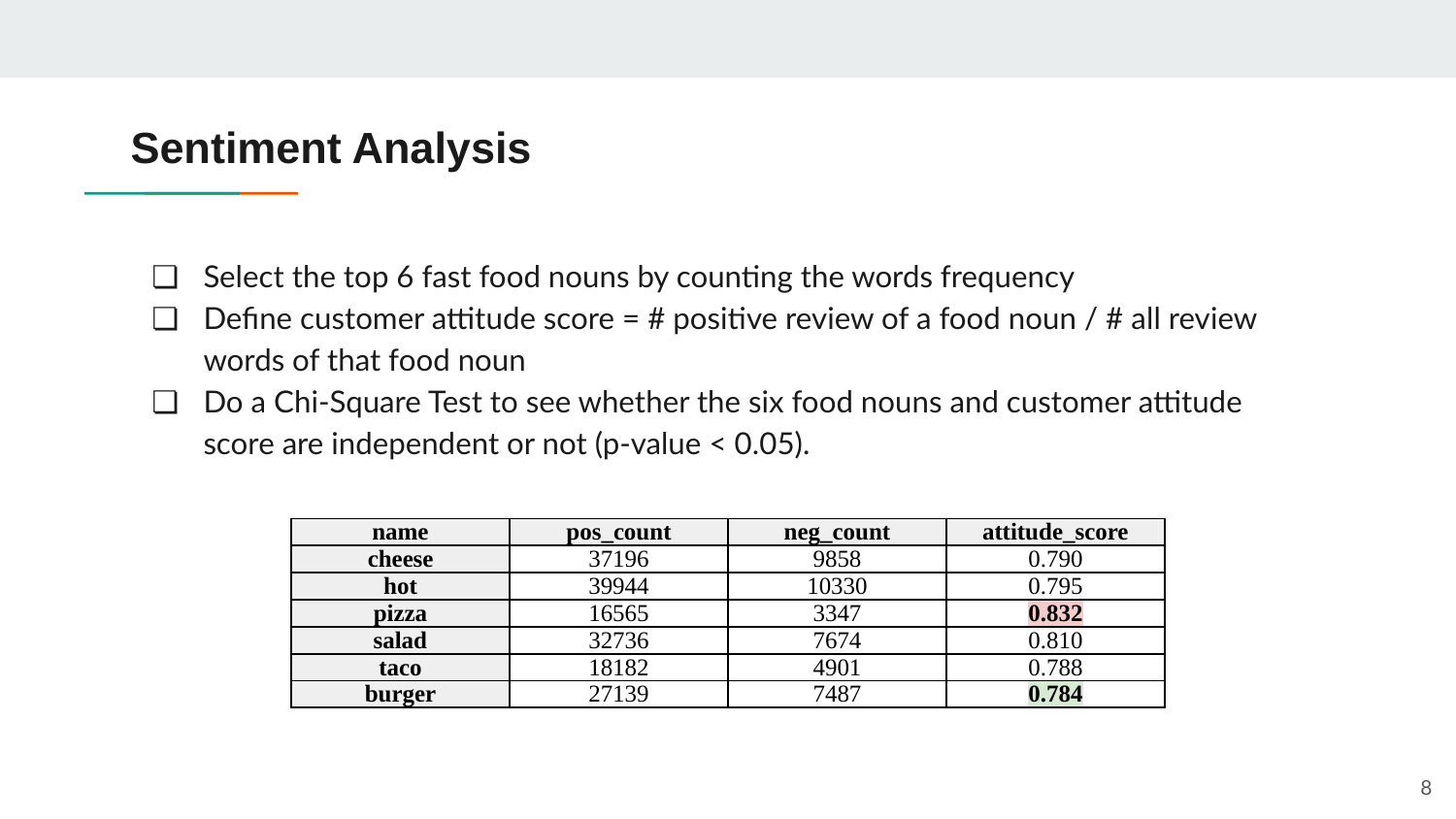

# Sentiment Analysis

Select the top 6 fast food nouns by counting the words frequency
Define customer attitude score = # positive review of a food noun / # all review words of that food noun
Do a Chi-Square Test to see whether the six food nouns and customer attitude score are independent or not (p-value < 0.05).
| name | pos\_count | neg\_count | attitude\_score |
| --- | --- | --- | --- |
| cheese | 37196 | 9858 | 0.790 |
| hot | 39944 | 10330 | 0.795 |
| pizza | 16565 | 3347 | 0.832 |
| salad | 32736 | 7674 | 0.810 |
| taco | 18182 | 4901 | 0.788 |
| burger | 27139 | 7487 | 0.784 |
8